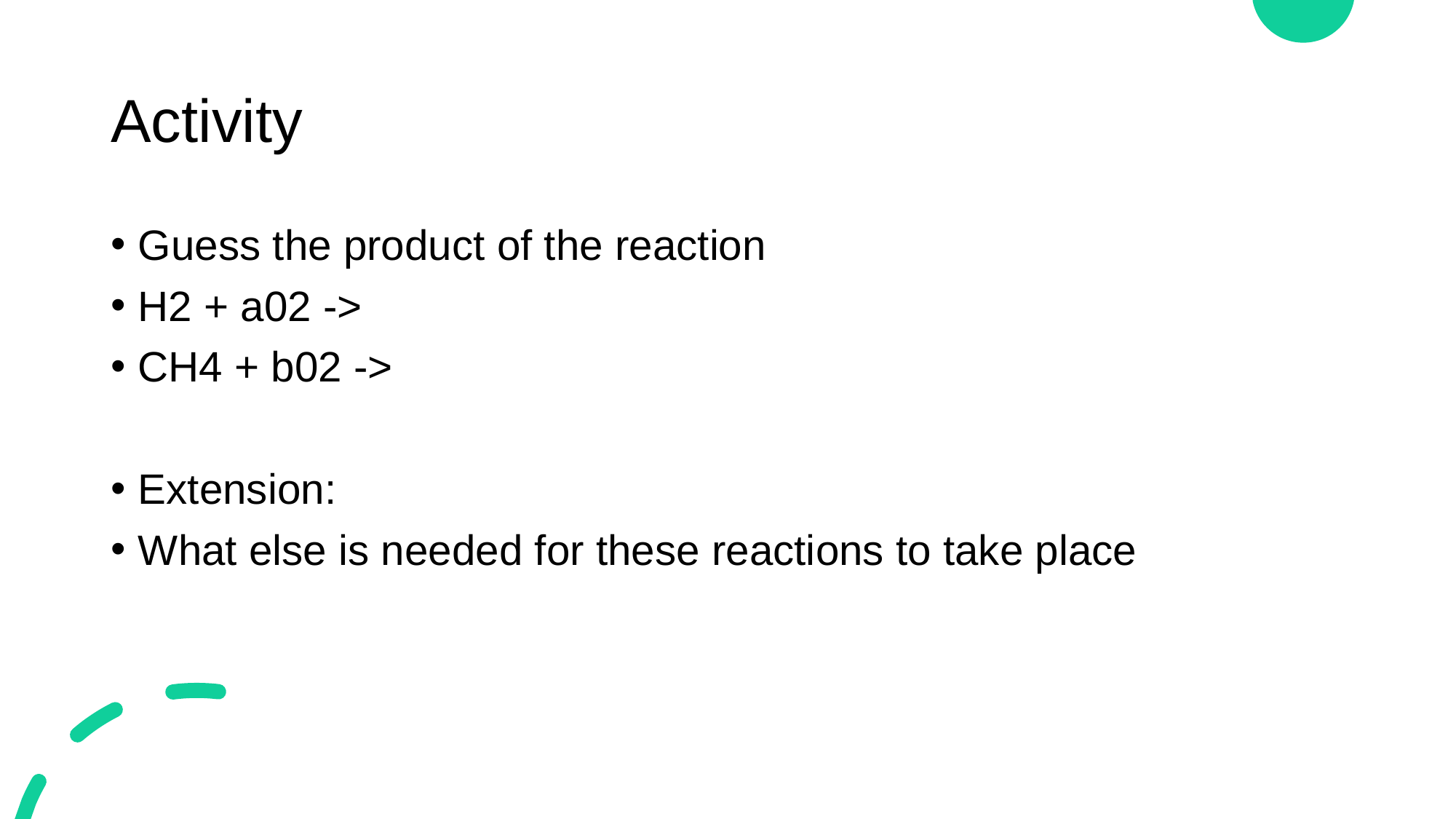

# Activity
Guess the product of the reaction
H2 + a02 ->
CH4 + b02 ->

Extension:
What else is needed for these reactions to take place